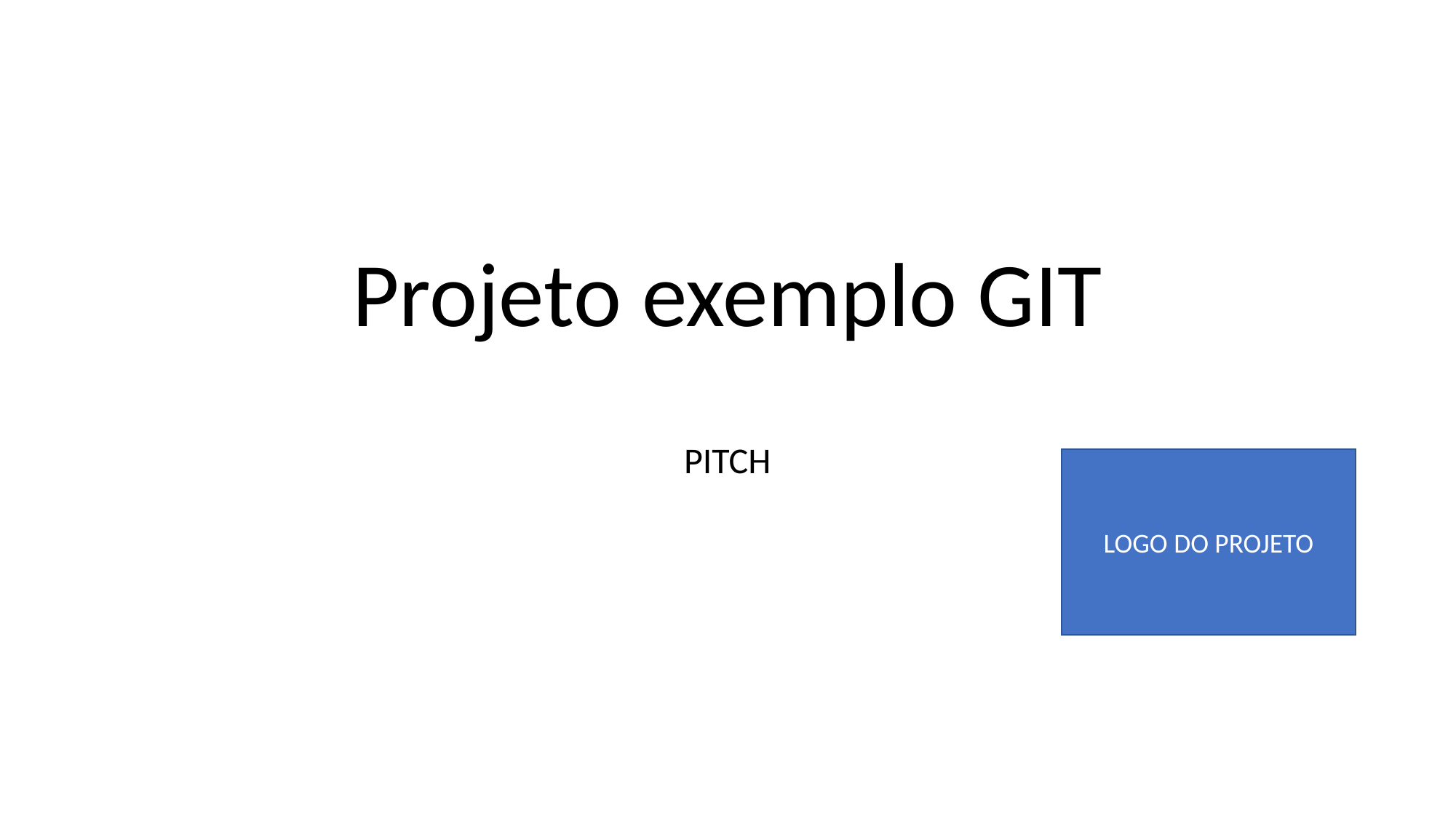

# Projeto exemplo GIT
PITCH
LOGO DO PROJETO